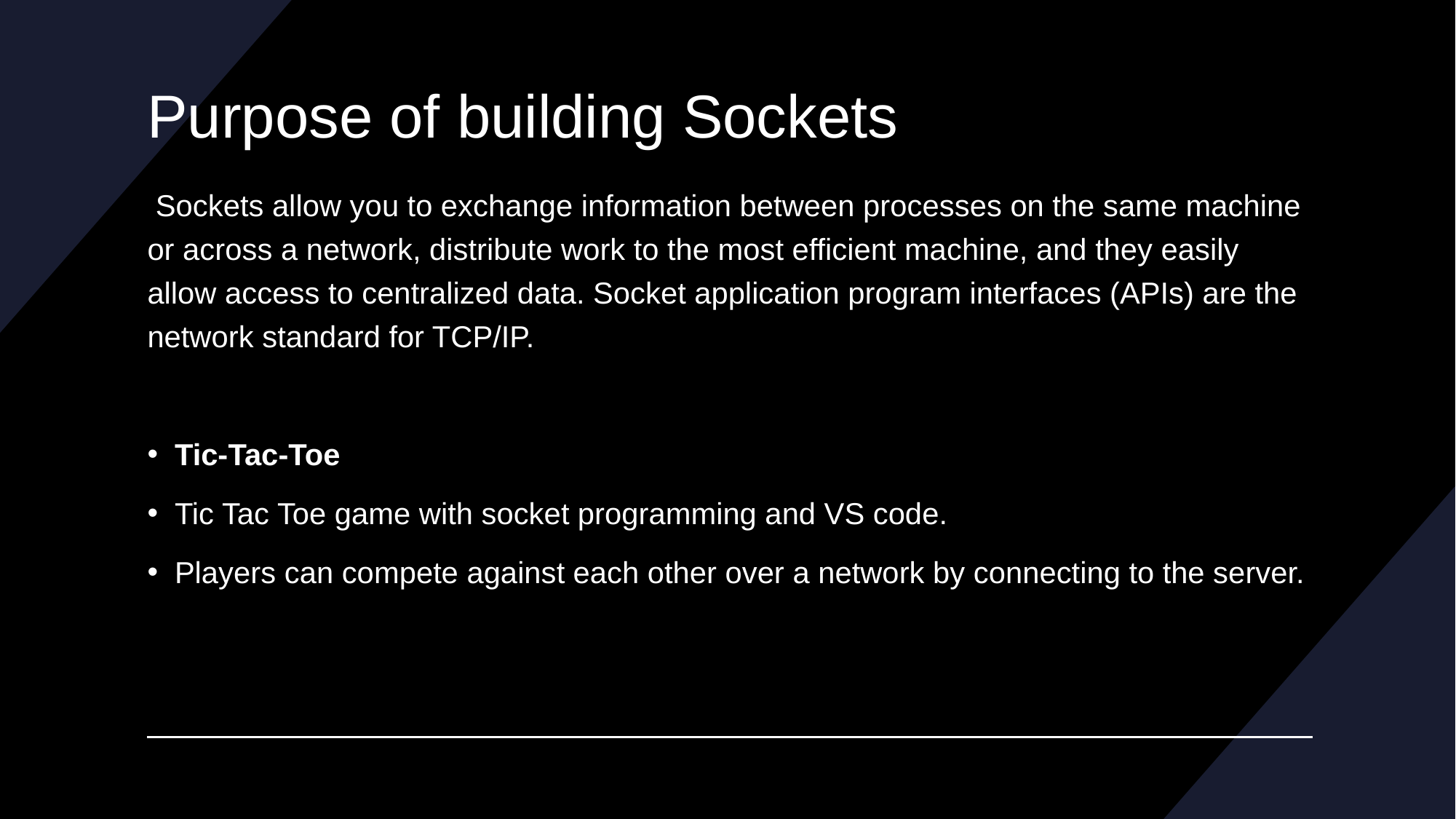

# Purpose of building Sockets
 Sockets allow you to exchange information between processes on the same machine or across a network, distribute work to the most efficient machine, and they easily allow access to centralized data. Socket application program interfaces (APIs) are the network standard for TCP/IP.

Tic-Tac-Toe
Tic Tac Toe game with socket programming and VS code.
Players can compete against each other over a network by connecting to the server.